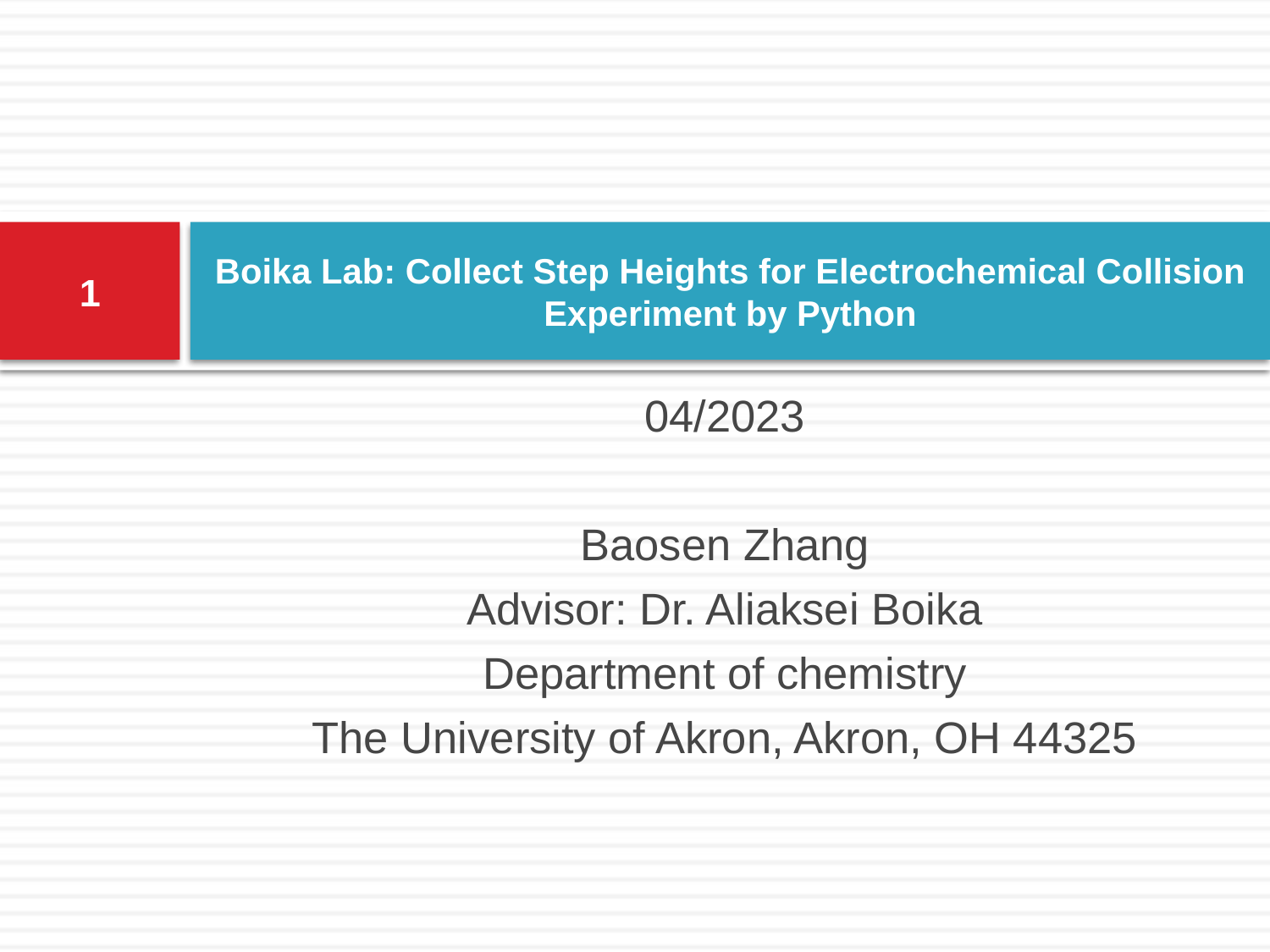

# Boika Lab: Collect Step Heights for Electrochemical Collision Experiment by Python
1
04/2023

Baosen Zhang
Advisor: Dr. Aliaksei Boika
Department of chemistry
The University of Akron, Akron, OH 44325